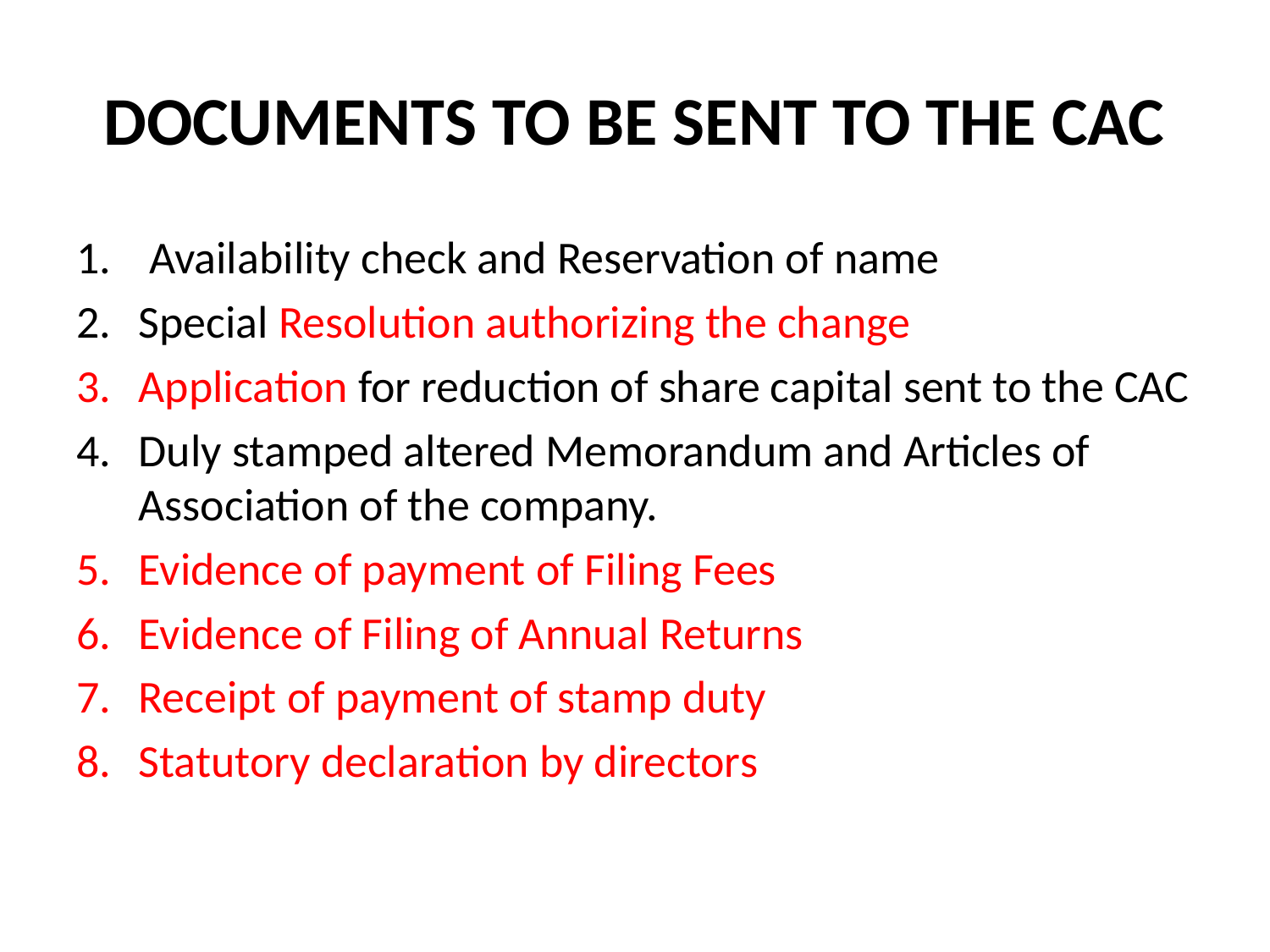

# DOCUMENTS TO BE SENT TO THE CAC
 Availability check and Reservation of name
Special Resolution authorizing the change
Application for reduction of share capital sent to the CAC
Duly stamped altered Memorandum and Articles of Association of the company.
Evidence of payment of Filing Fees
Evidence of Filing of Annual Returns
Receipt of payment of stamp duty
Statutory declaration by directors